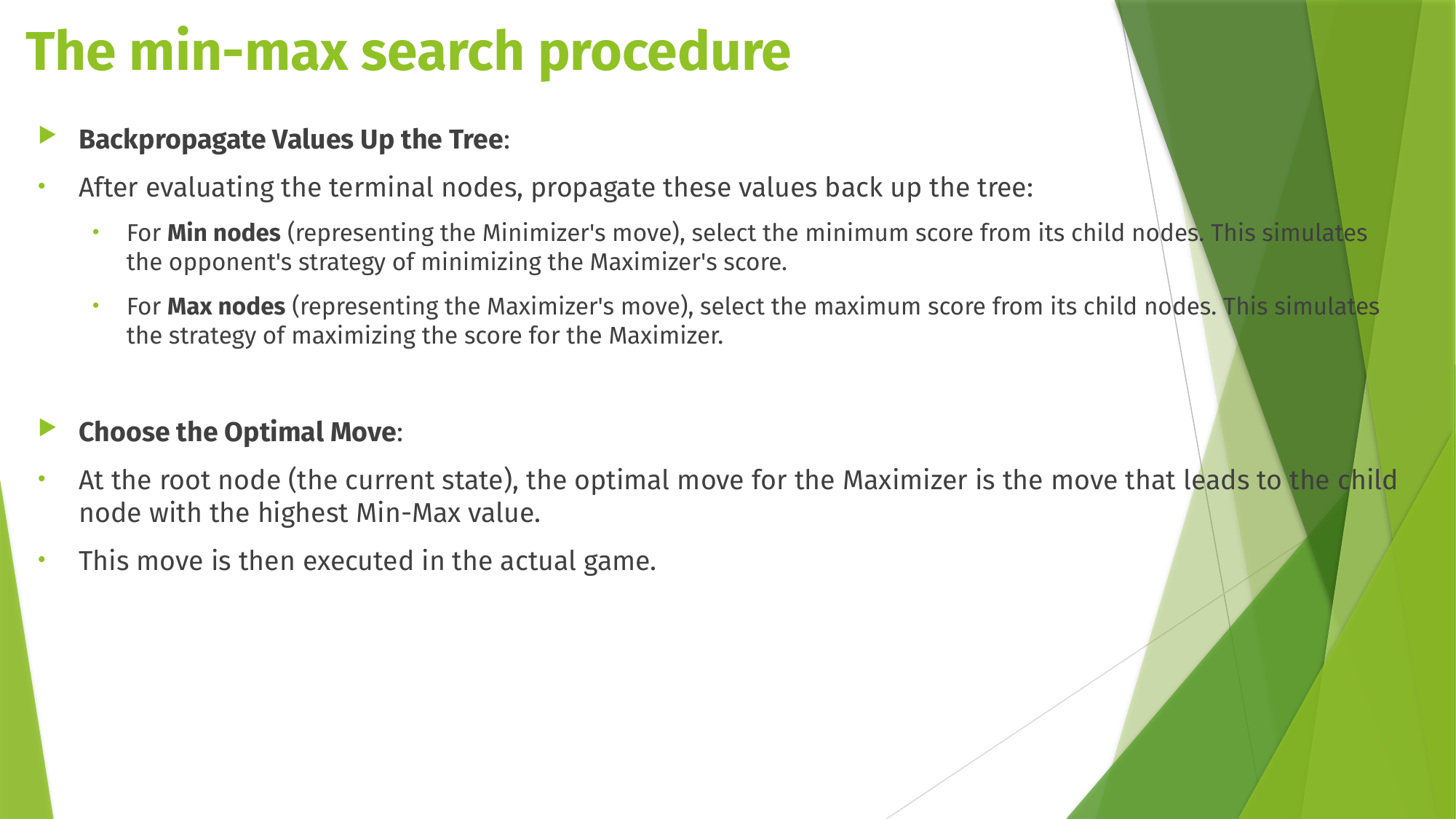

# The min-max search procedure
Backpropagate Values Up the Tree:
After evaluating the terminal nodes, propagate these values back up the tree:
For Min nodes (representing the Minimizer's move), select the minimum score from its child nodes. This simulates the opponent's strategy of minimizing the Maximizer's score.
For Max nodes (representing the Maximizer's move), select the maximum score from its child nodes. This simulates the strategy of maximizing the score for the Maximizer.

Choose the Optimal Move:
At the root node (the current state), the optimal move for the Maximizer is the move that leads to the child node with the highest Min-Max value.
This move is then executed in the actual game.